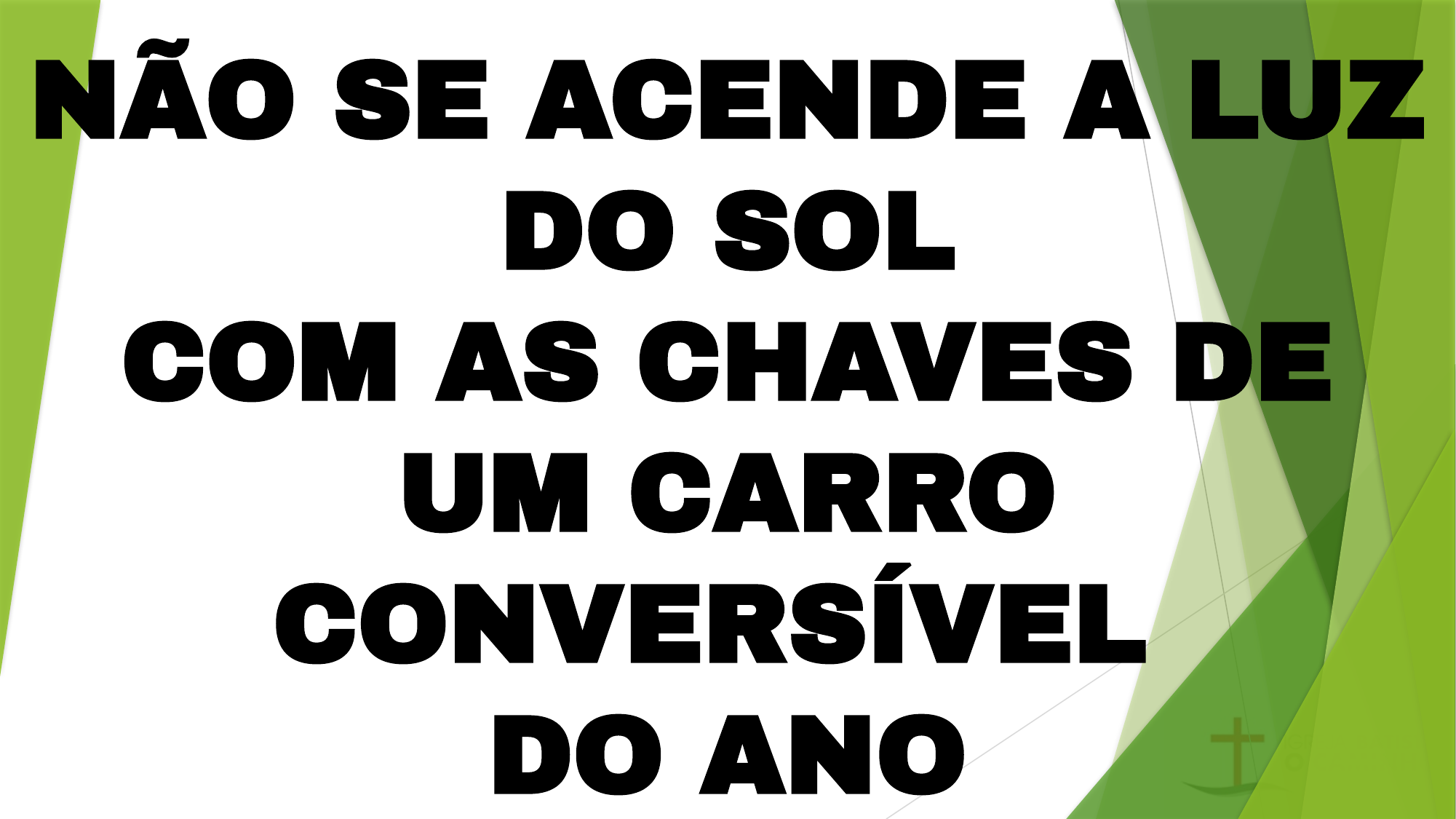

# NÃO SE ACENDE A LUZ DO SOL COM AS CHAVES DE UM CARRO CONVERSÍVEL DO ANO